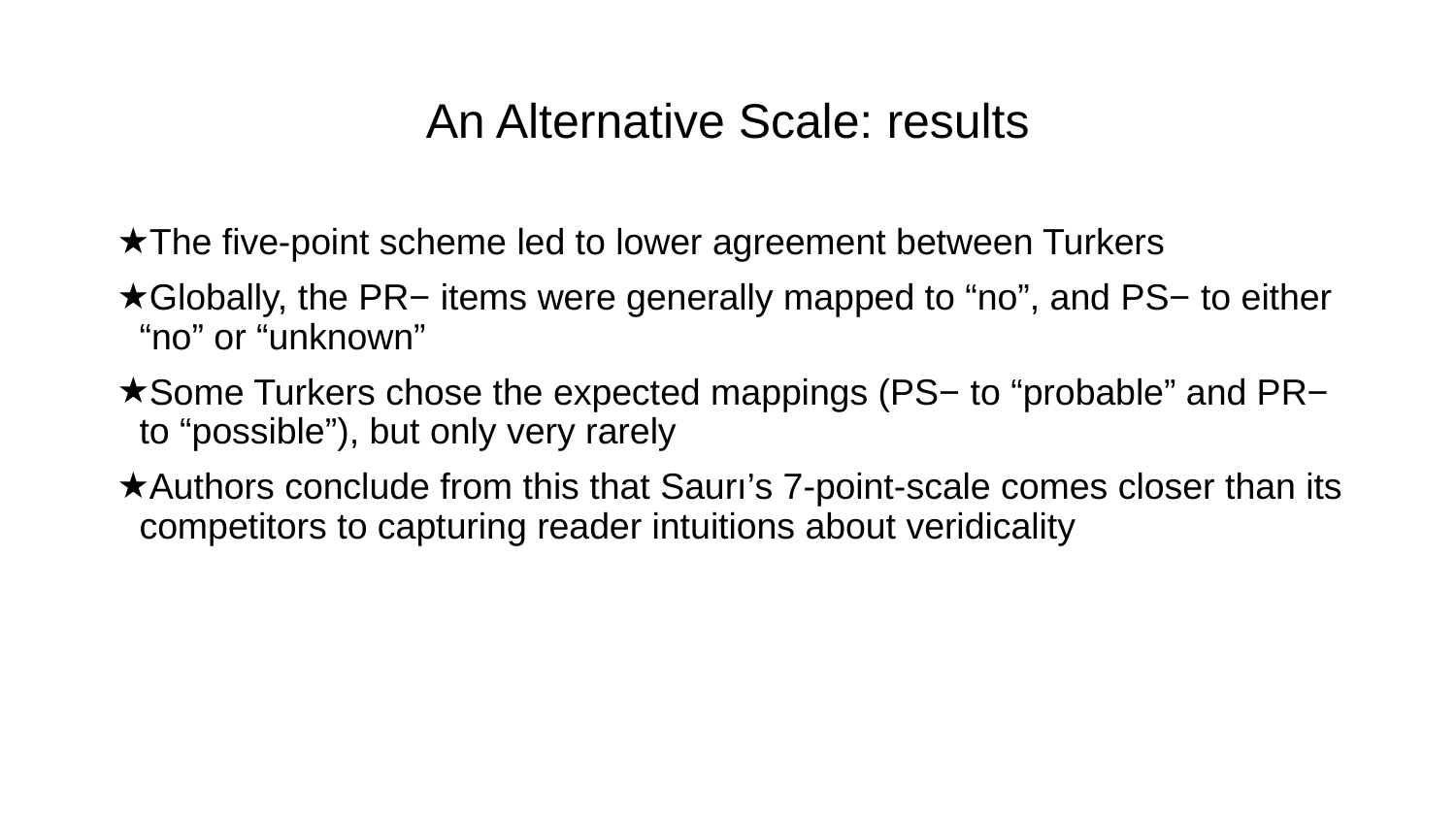

# An Alternative Scale: results
The five-point scheme led to lower agreement between Turkers
Globally, the PR− items were generally mapped to “no”, and PS− to either “no” or “unknown”
Some Turkers chose the expected mappings (PS− to “probable” and PR− to “possible”), but only very rarely
Authors conclude from this that Saurı’s 7-point-scale comes closer than its competitors to capturing reader intuitions about veridicality